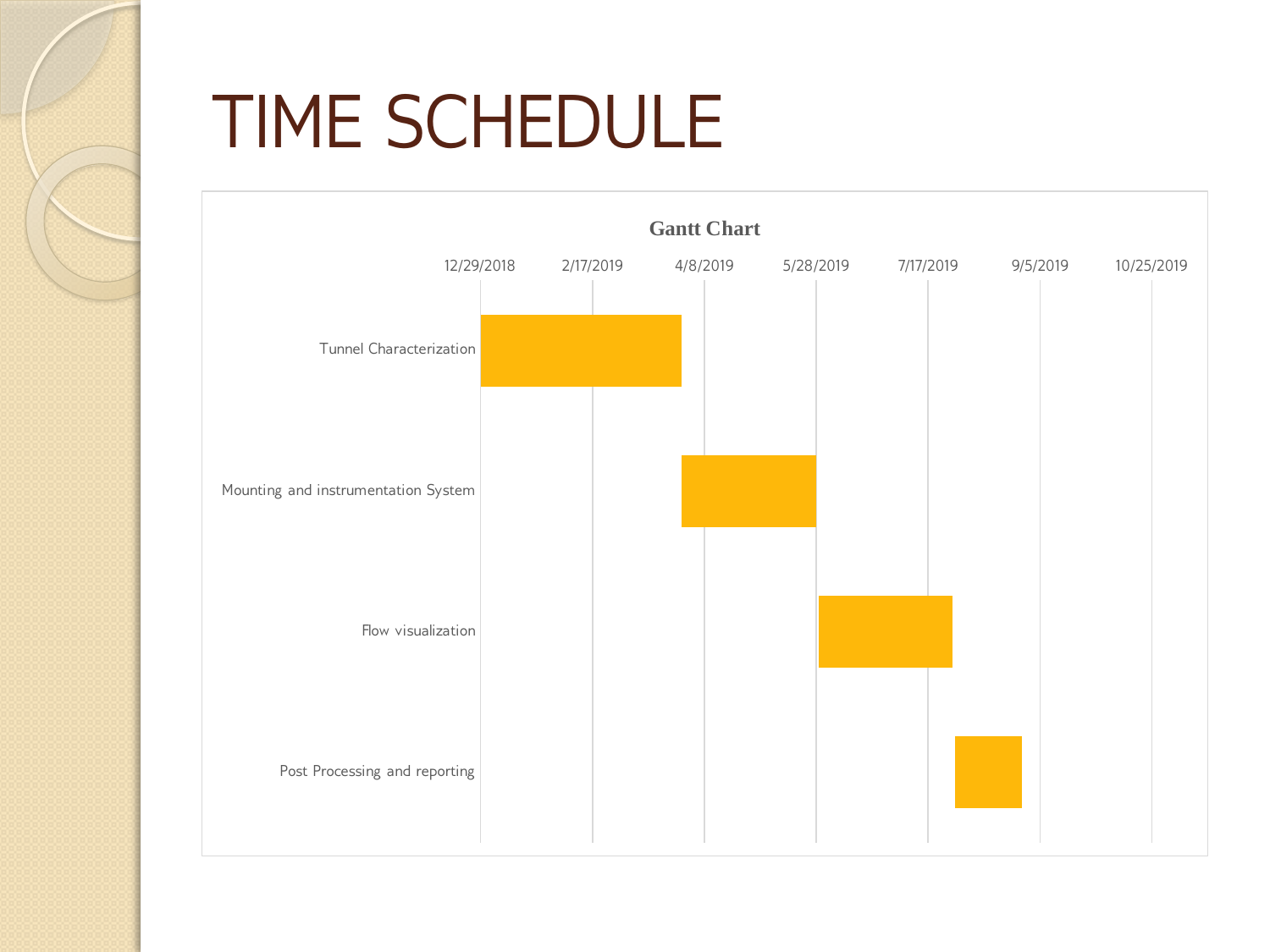

# TIME SCHEDULE

### Chart: Gantt Chart

| Category | Start Date | Days for Completion |
|---|---|---|
| Tunnel Characterization | 43463.0 | 90.0 |
| Mounting and instrumentation System | 43553.0 | 60.0 |
| Flow visualization | 43614.0 | 60.0 |
| Post Processing and reporting | 43675.0 | 30.0 |